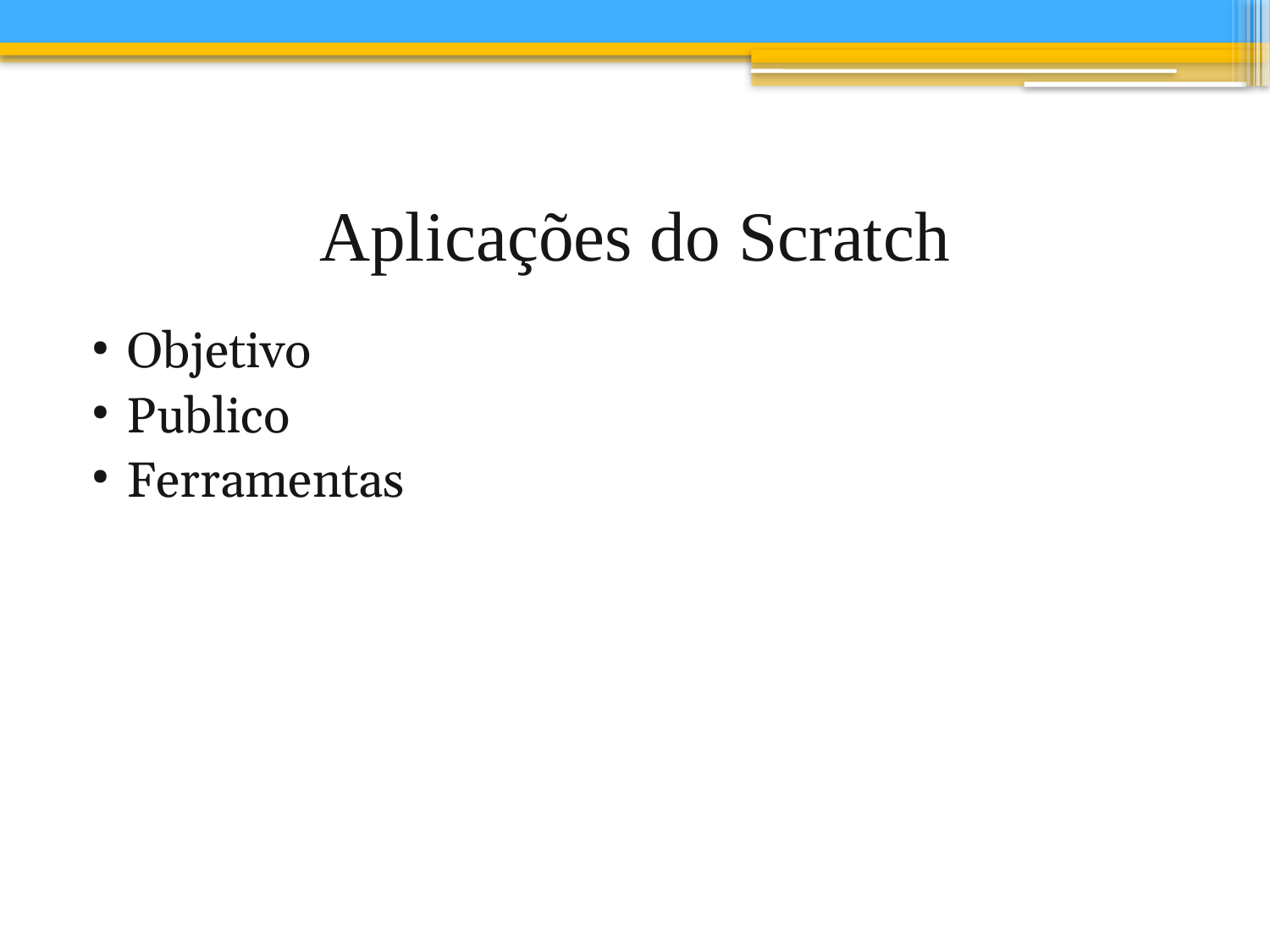

# Aplicações do Scratch
Objetivo
Publico
Ferramentas